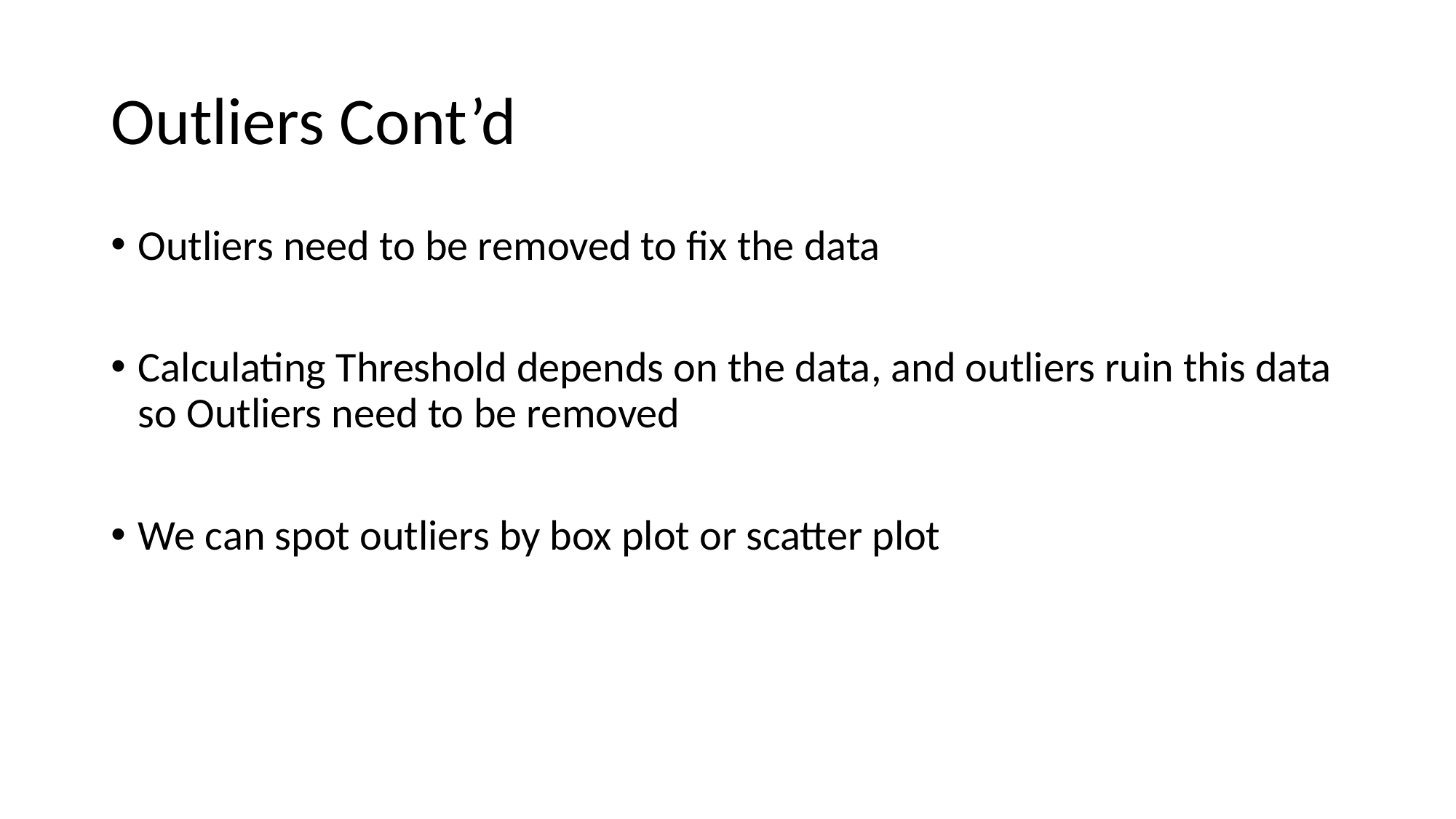

# Outliers Cont’d
Outliers need to be removed to fix the data

Calculating Threshold depends on the data, and outliers ruin this data so Outliers need to be removed

We can spot outliers by box plot or scatter plot